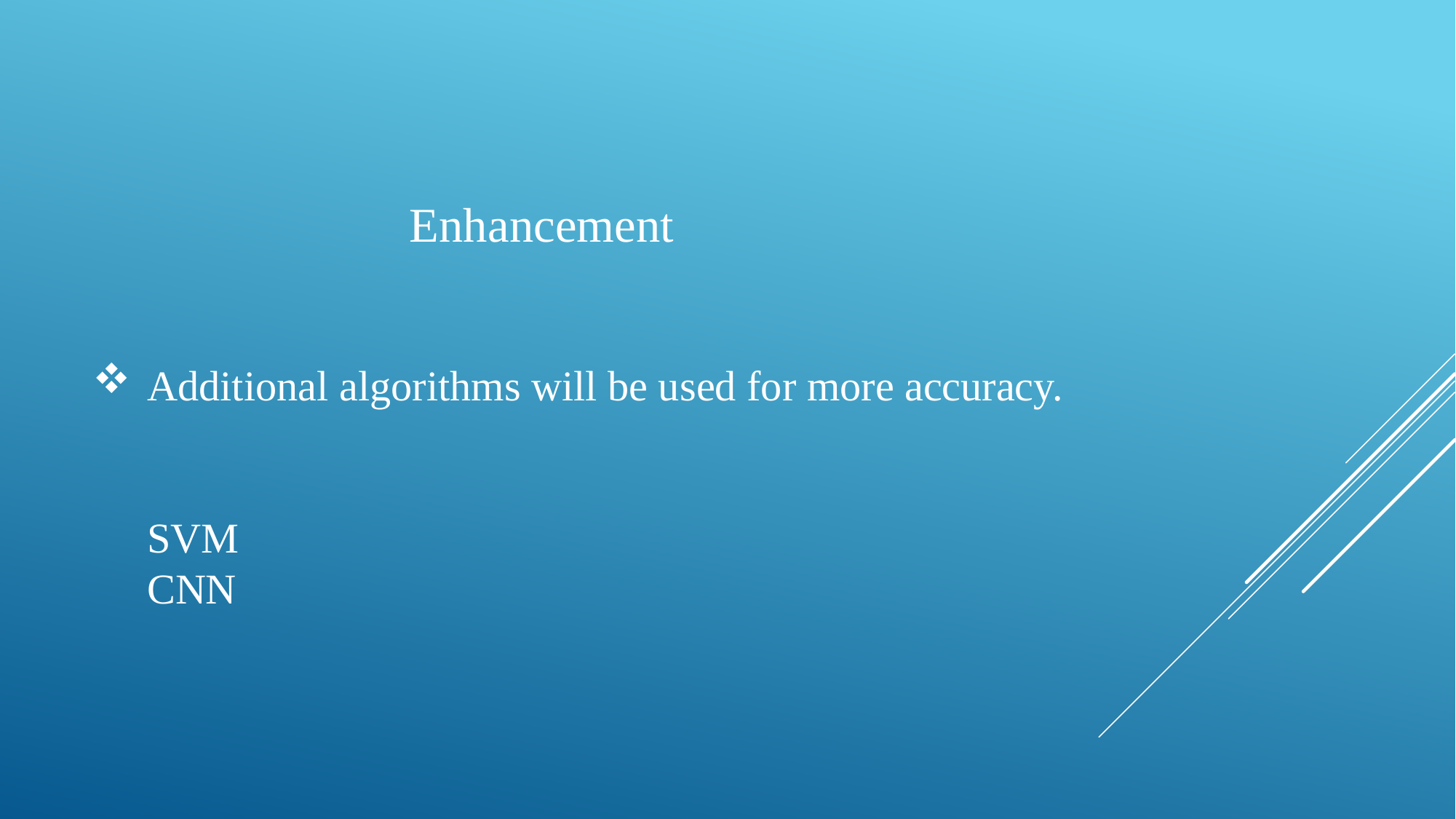

Enhancement
# Additional algorithms will be used for more accuracy. SVM CNN